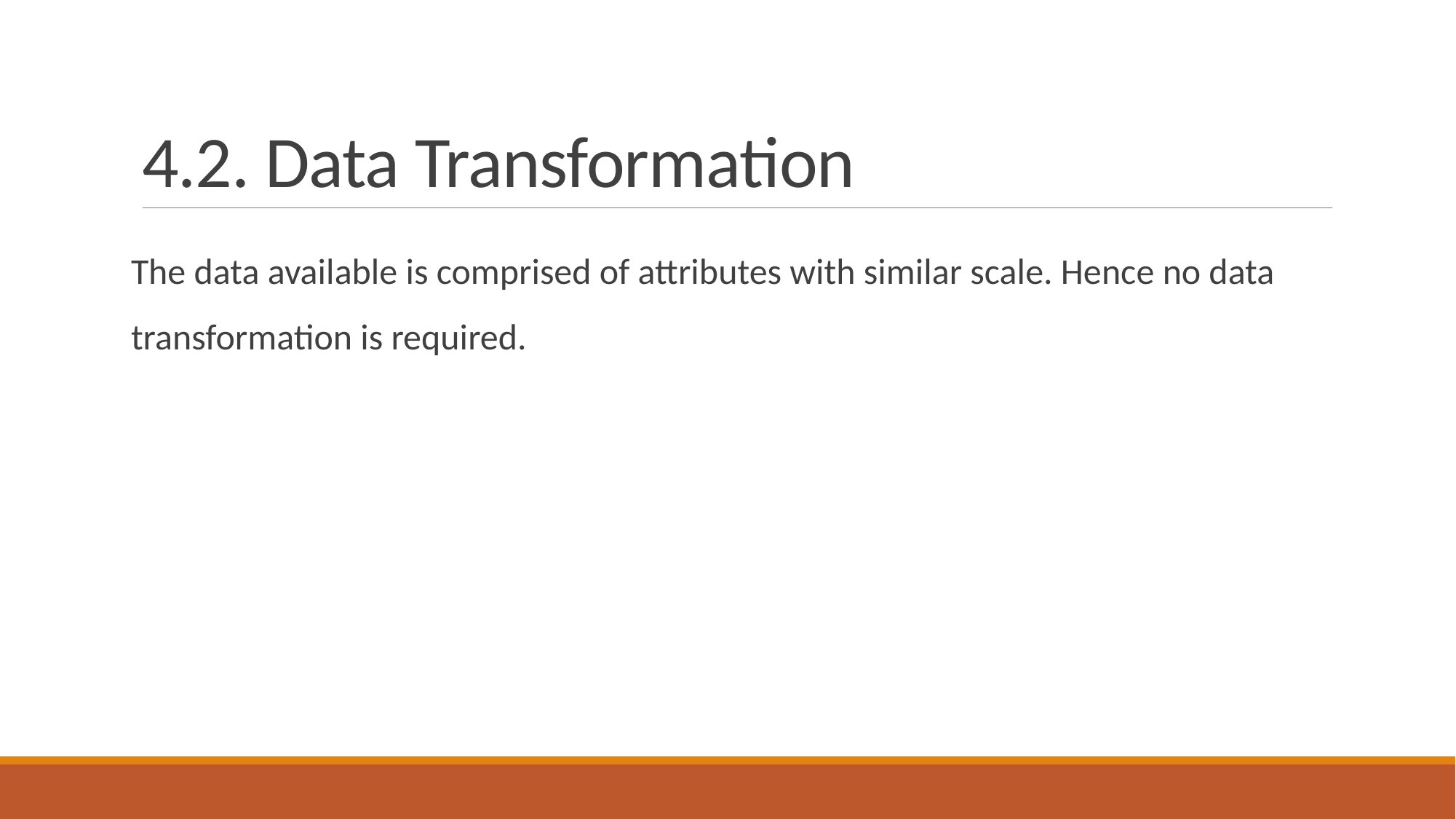

# 4.2. Data Transformation
The data available is comprised of attributes with similar scale. Hence no data transformation is required.